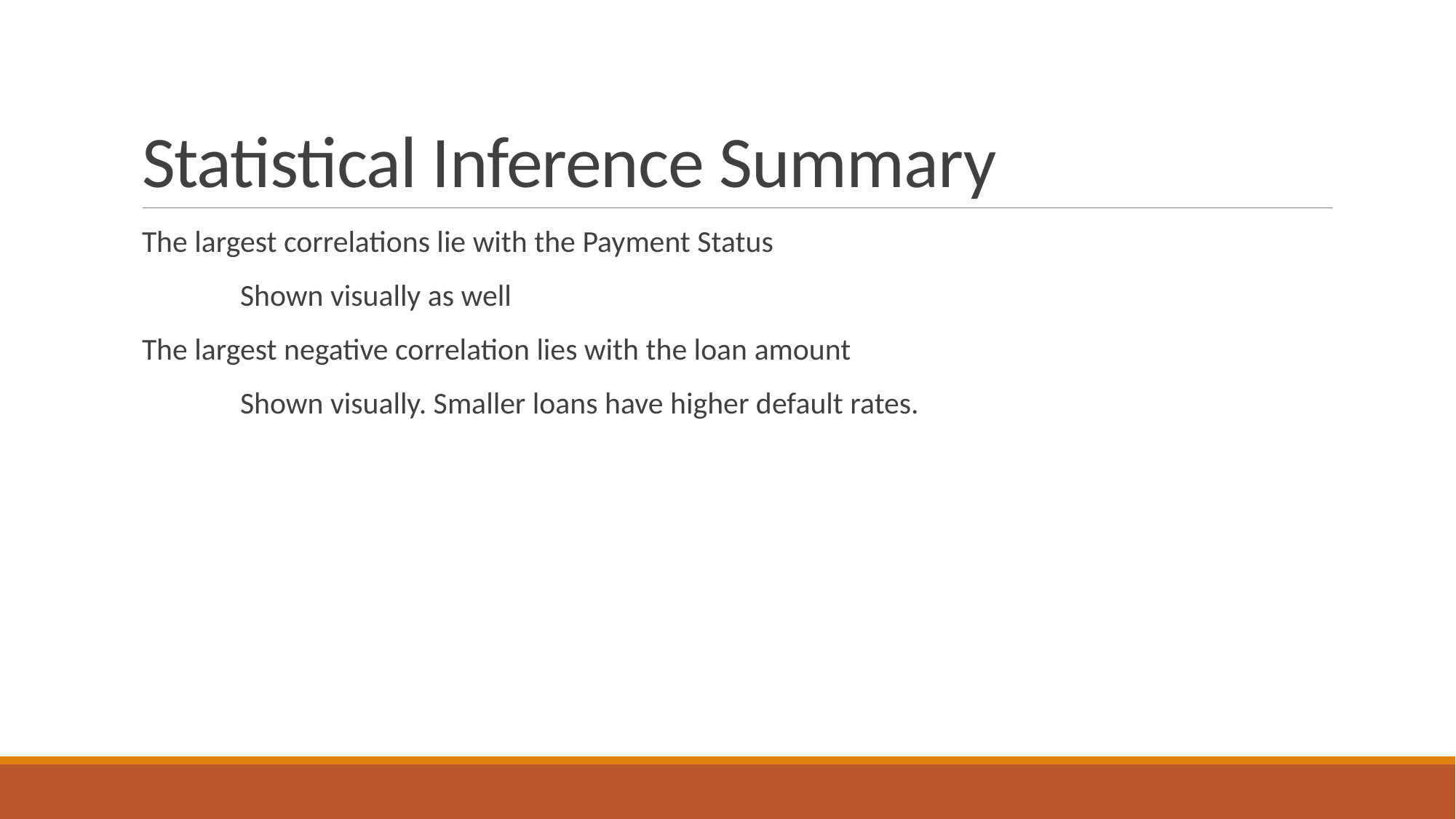

# Statistical Inference Summary
The largest correlations lie with the Payment Status
	Shown visually as well
The largest negative correlation lies with the loan amount
	Shown visually. Smaller loans have higher default rates.